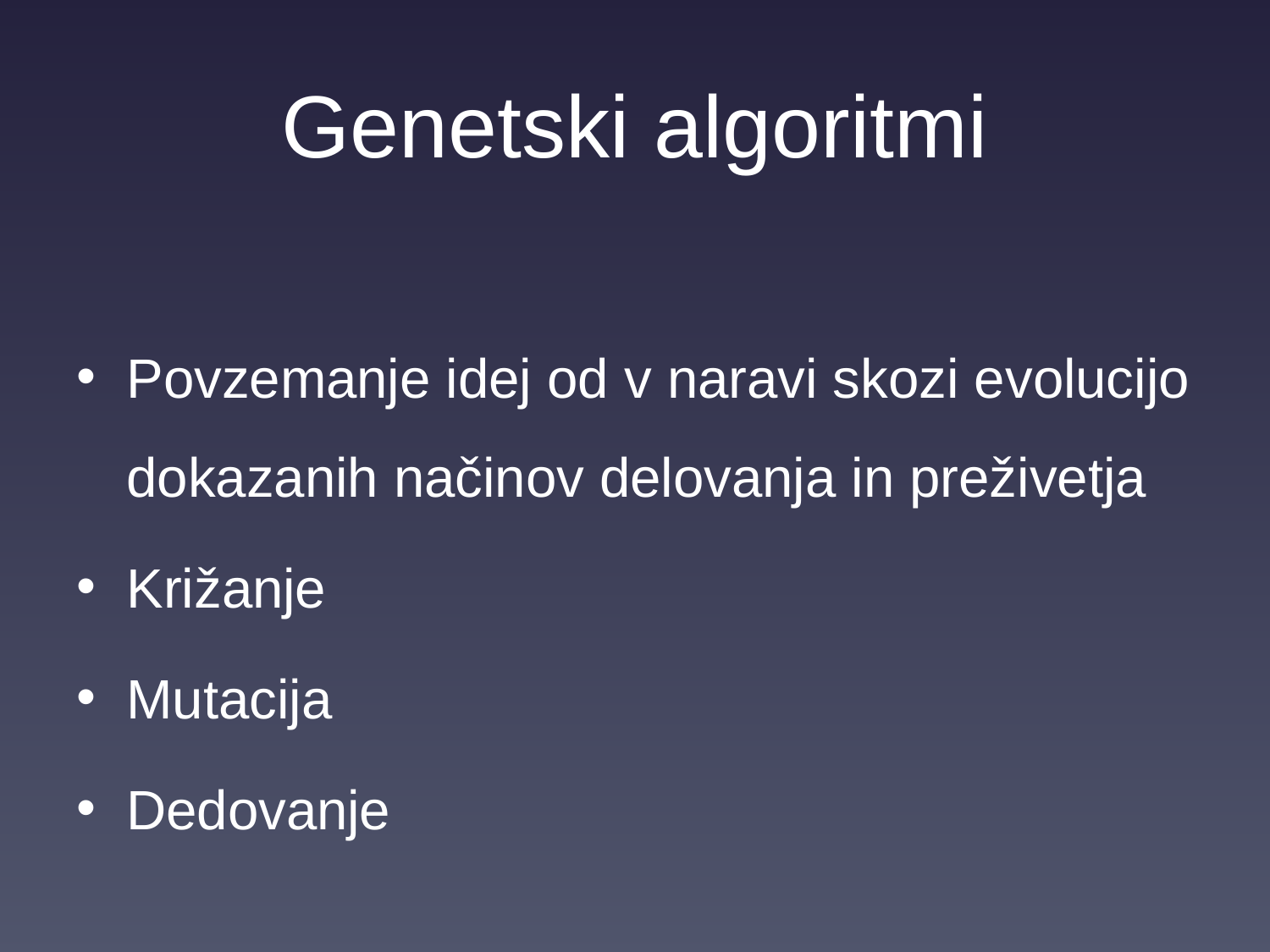

# Genetski algoritmi

Povzemanje idej od v naravi skozi evolucijo dokazanih načinov delovanja in preživetja
Križanje
Mutacija
Dedovanje